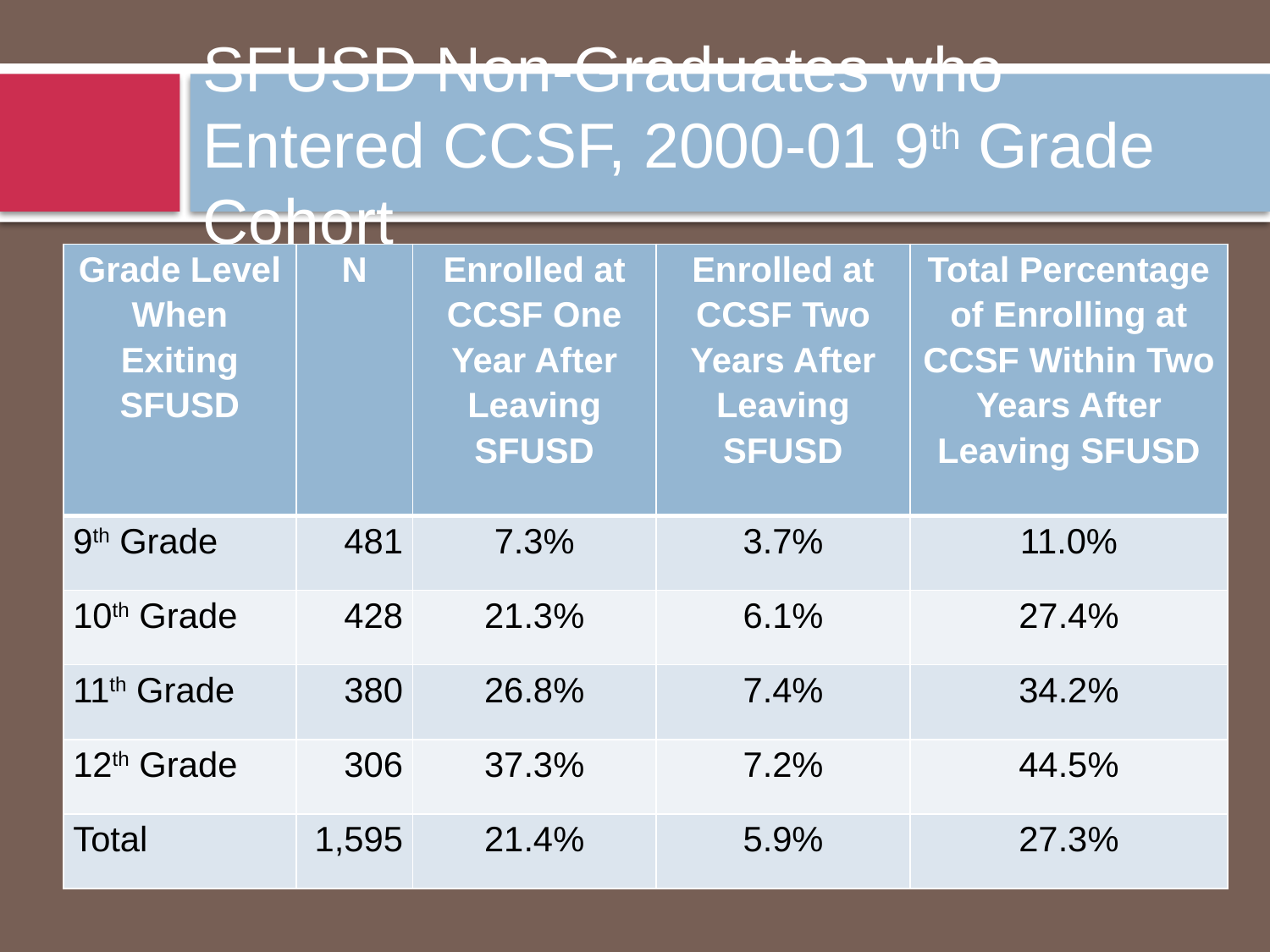

# SFUSD Non-Graduates who Entered CCSF, 2000-01 9th Grade Cohort
| Grade Level When Exiting SFUSD | N | Enrolled at CCSF One Year After Leaving SFUSD | Enrolled at CCSF Two Years After Leaving SFUSD | Total Percentage of Enrolling at CCSF Within Two Years After Leaving SFUSD |
| --- | --- | --- | --- | --- |
| 9th Grade | 481 | 7.3% | 3.7% | 11.0% |
| 10th Grade | 428 | 21.3% | 6.1% | 27.4% |
| 11th Grade | 380 | 26.8% | 7.4% | 34.2% |
| 12th Grade | 306 | 37.3% | 7.2% | 44.5% |
| Total | 1,595 | 21.4% | 5.9% | 27.3% |